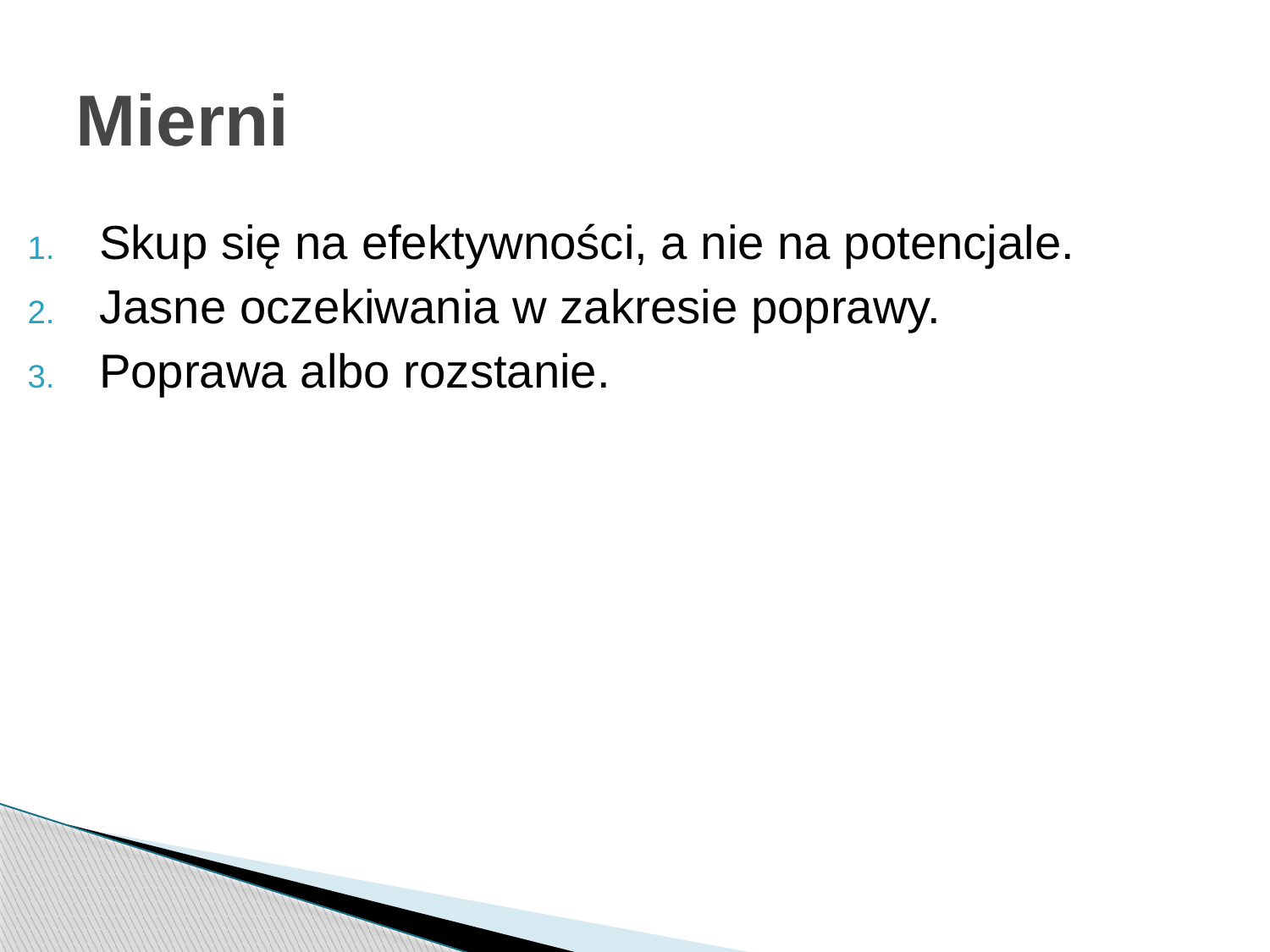

# Mierni
Skup się na efektywności, a nie na potencjale.
Jasne oczekiwania w zakresie poprawy.
Poprawa albo rozstanie.